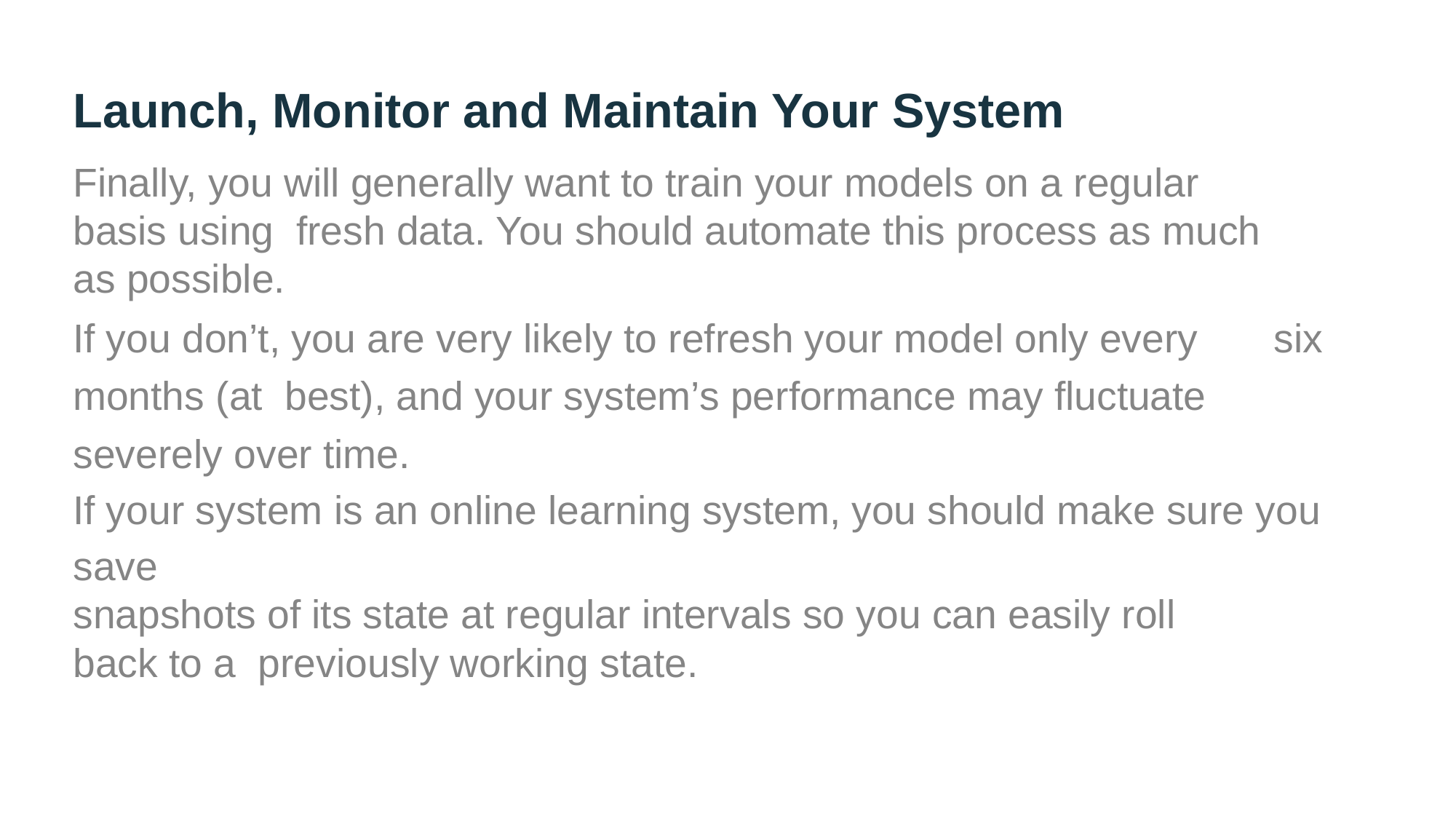

# Launch, Monitor and Maintain Your System
Finally, you will generally want to train your models on a regular basis using  fresh data. You should automate this process as much as possible.
If you don’t, you are very likely to refresh your model only every	six months (at  best), and your system’s performance may fluctuate severely over time.
If your system is an online learning system, you should make sure you save
snapshots of its state at regular intervals so you can easily roll back to a  previously working state.